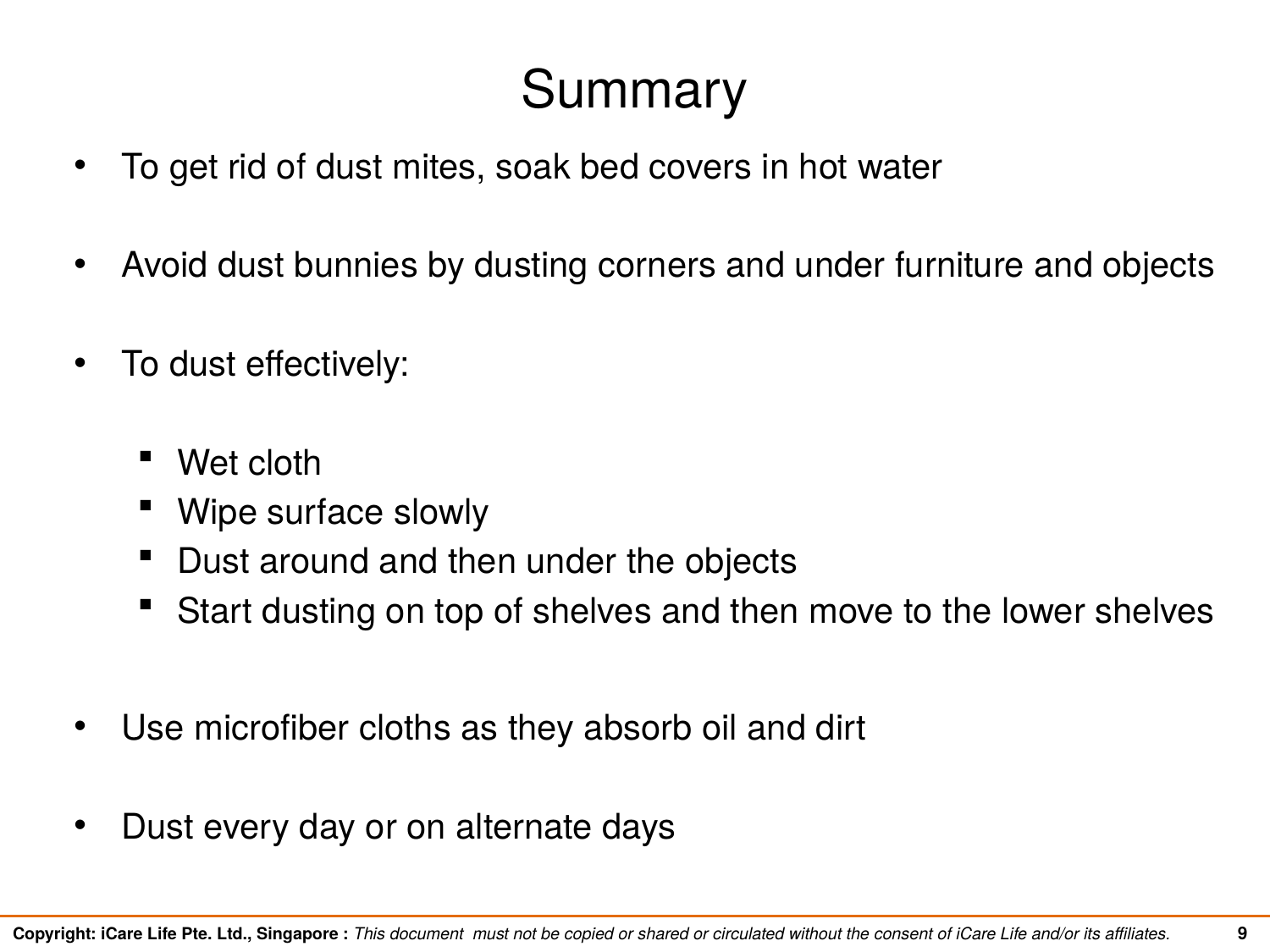

# Summary
To get rid of dust mites, soak bed covers in hot water

Avoid dust bunnies by dusting corners and under furniture and objects

To dust effectively:

Wet cloth
Wipe surface slowly
Dust around and then under the objects
Start dusting on top of shelves and then move to the lower shelves

Use microfiber cloths as they absorb oil and dirt

Dust every day or on alternate days
9
Copyright: iCare Life Pte. Ltd., Singapore : This document  must not be copied or shared or circulated without the consent of iCare Life and/or its affiliates.